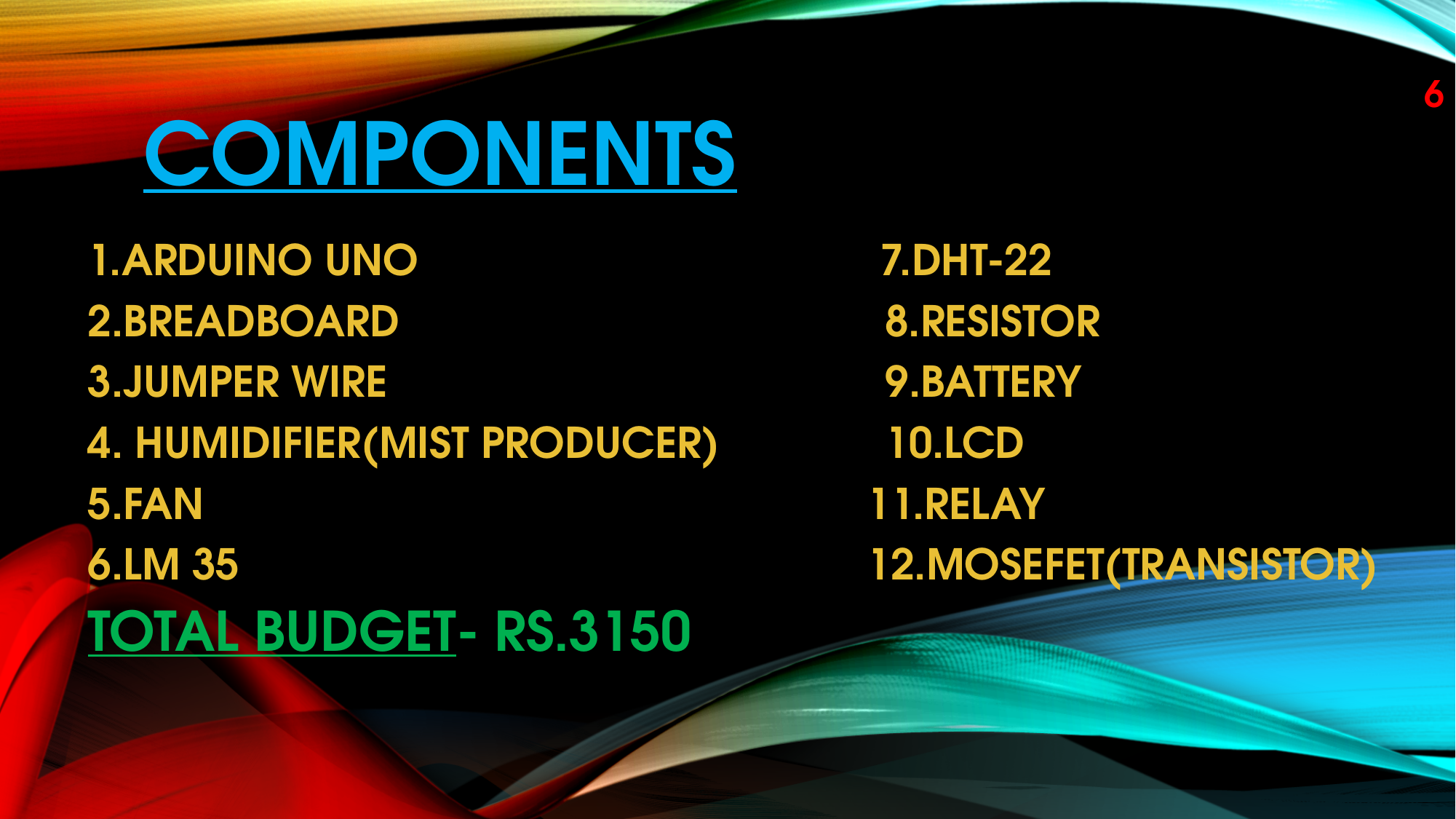

6
# COMPONENTS
1.ARDUINO UNO                                       7.DHT-22
2.BREADBOARD                                         8.RESISTOR
3.JUMPER WIRE                                          9.BATTERY
4. HUMIDIFIER(MIST PRODUCER)              10.LCD
5.FAN                                                        11.RELAY
6.LM 35                                                     12.MOSEFET(TRANSISTOR)
TOTAL BUDGET- RS.3150